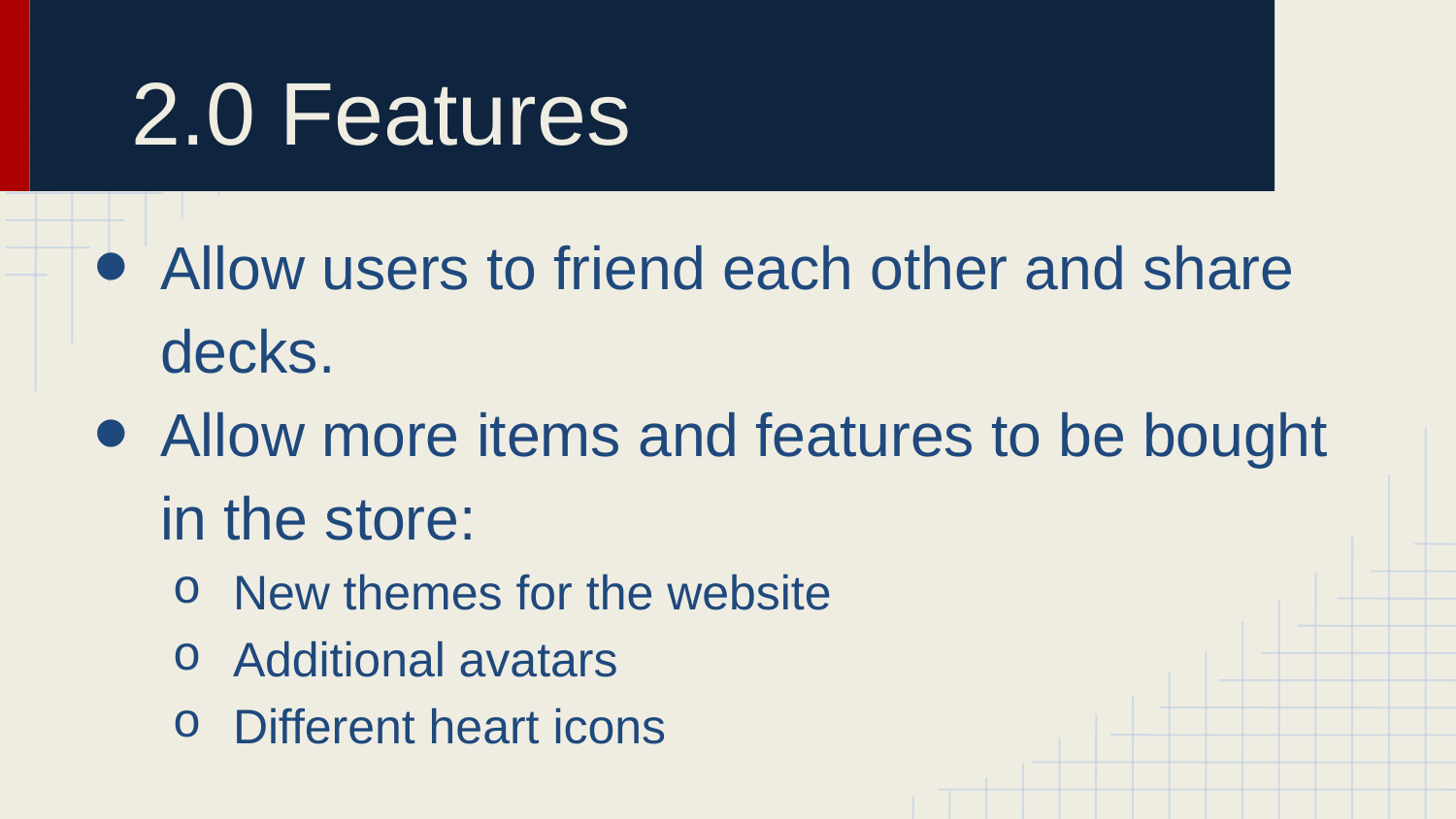

# 2.0 Features
Allow users to friend each other and share decks.
Allow more items and features to be bought in the store:
New themes for the website
Additional avatars
Different heart icons